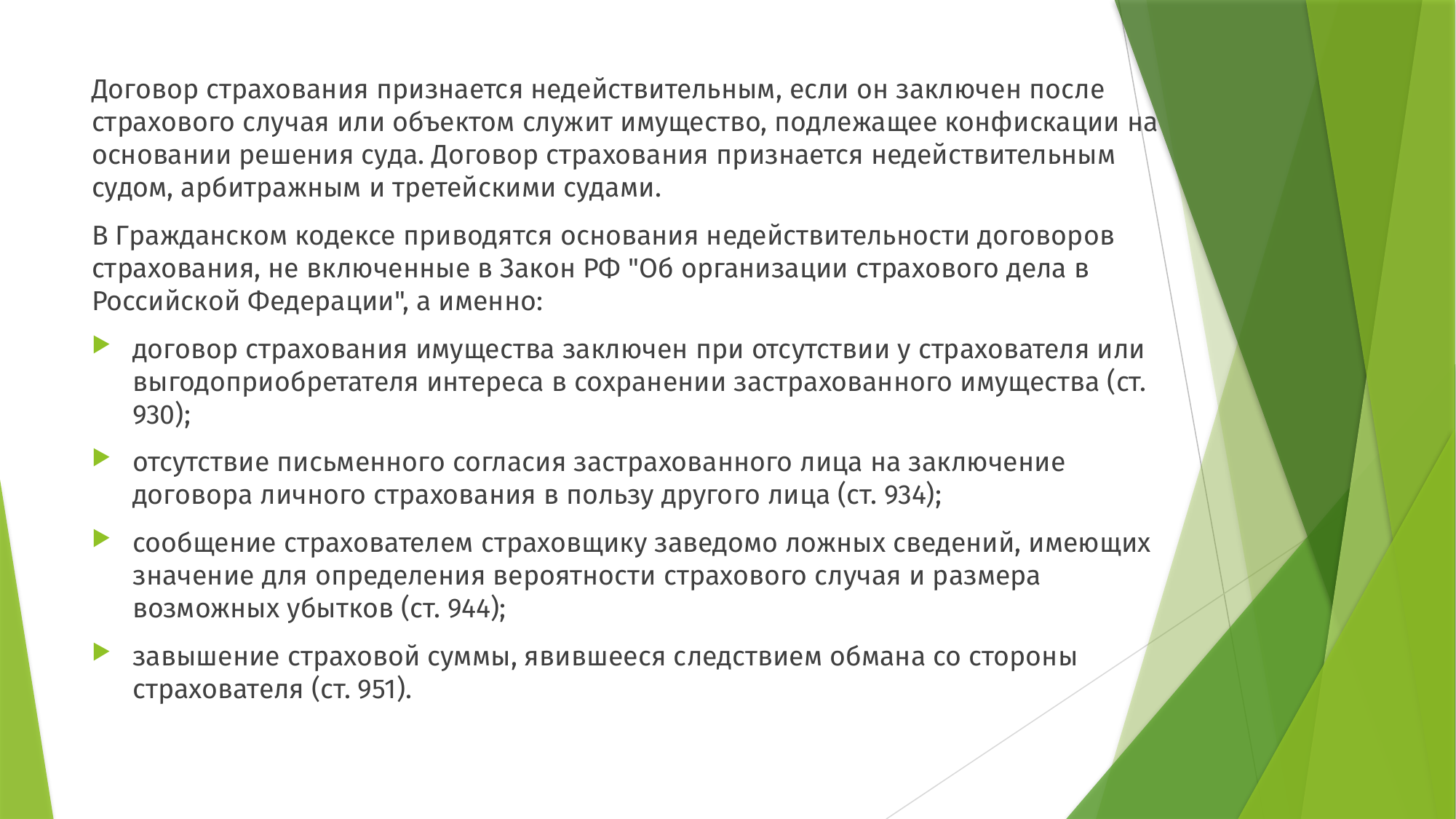

Договор страхования признается недействительным, если он заключен после страхового случая или объектом служит имущество, подлежащее конфискации на основании решения суда. Договор страхования признается недействительным судом, арбитражным и третейскими судами.
В Гражданском кодексе приводятся основания недействительности договоров страхования, не включенные в Закон РФ "Об организации страхового дела в Российской Федерации", а именно:
договор страхования имущества заключен при отсутствии у страхователя или выгодоприобретателя интереса в сохранении застрахованного имущества (ст. 930);
отсутствие письменного согласия застрахованного лица на заключение договора личного страхования в пользу другого лица (ст. 934);
сообщение страхователем страховщику заведомо ложных сведений, имеющих значение для определения вероятности страхового случая и размера возможных убытков (ст. 944);
завышение страховой суммы, явившееся следствием обмана со стороны страхователя (ст. 951).